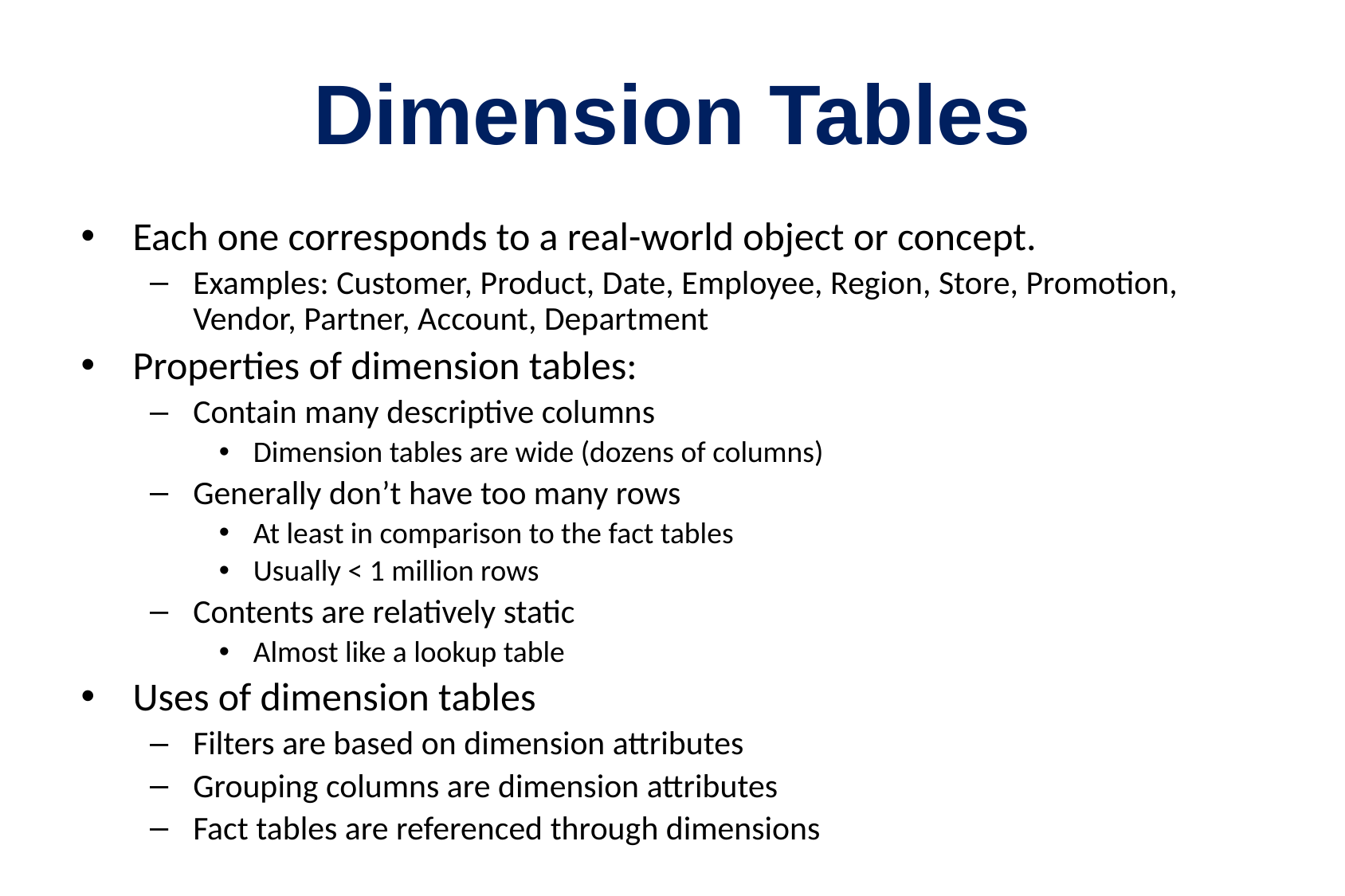

# Dimension Tables
Each one corresponds to a real-world object or concept.
Examples: Customer, Product, Date, Employee, Region, Store, Promotion, Vendor, Partner, Account, Department
Properties of dimension tables:
Contain many descriptive columns
Dimension tables are wide (dozens of columns)
Generally don’t have too many rows
At least in comparison to the fact tables
Usually < 1 million rows
Contents are relatively static
Almost like a lookup table
Uses of dimension tables
Filters are based on dimension attributes
Grouping columns are dimension attributes
Fact tables are referenced through dimensions